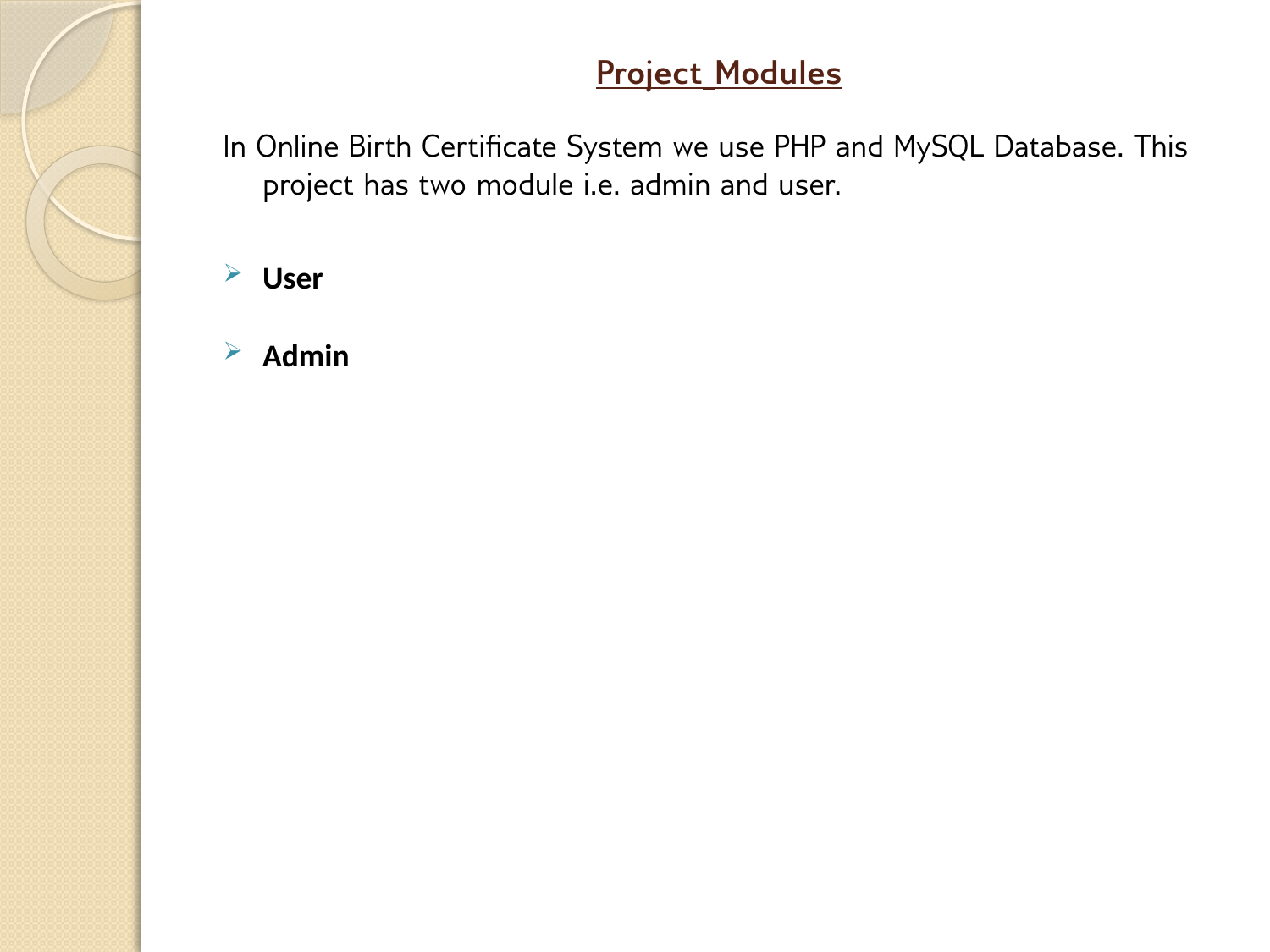

# Project Modules
In Online Birth Certificate System we use PHP and MySQL Database. This project has two module i.e. admin and user.

User
Admin